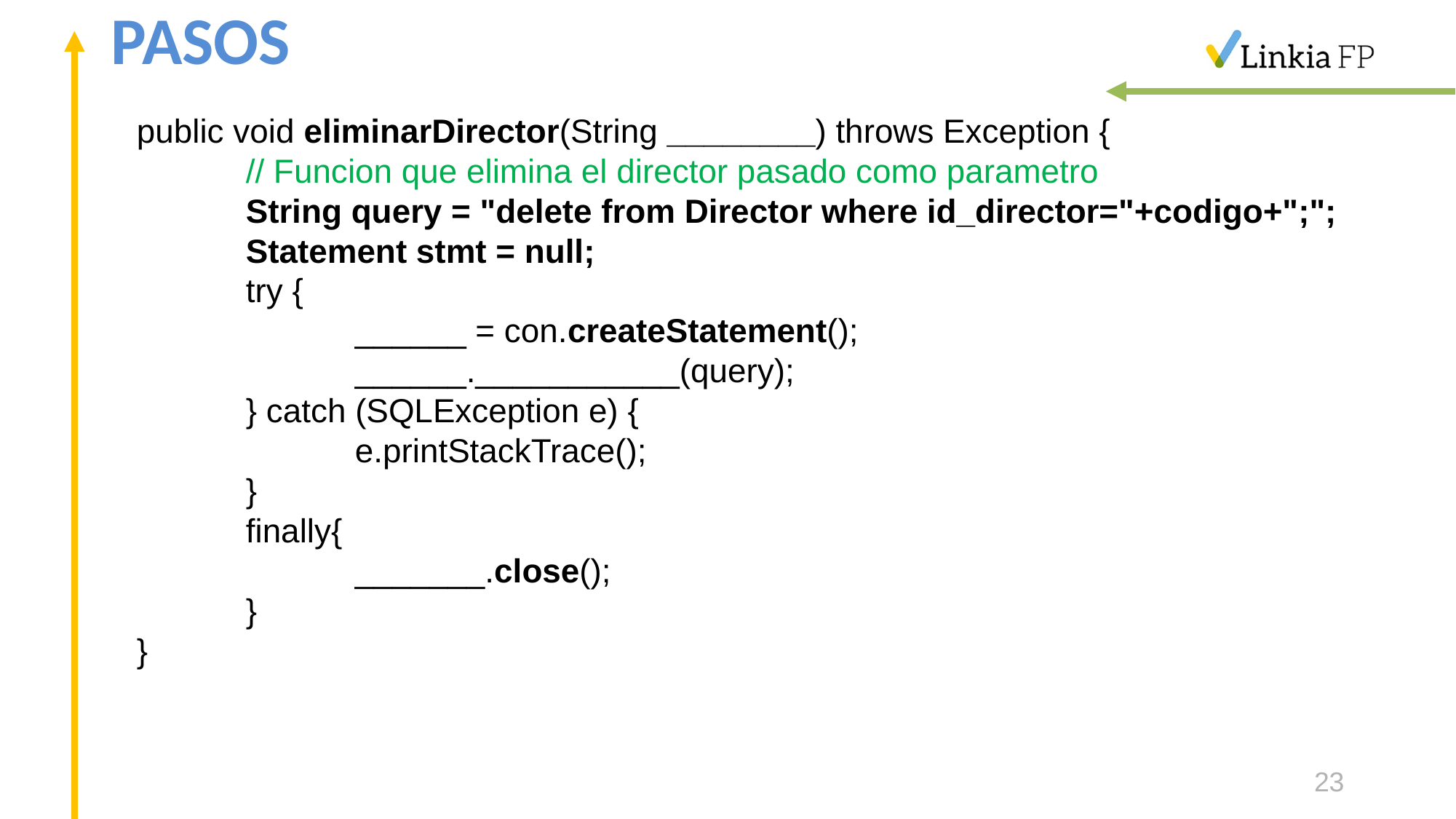

# PASOS
public void eliminarDirector(String ________) throws Exception {
	// Funcion que elimina el director pasado como parametro
	String query = "delete from Director where id_director="+codigo+";";
	Statement stmt = null;
	try {
		______ = con.createStatement();
		______.___________(query);
	} catch (SQLException e) {
		e.printStackTrace();
	}
	finally{
		_______.close();
	}
}
23